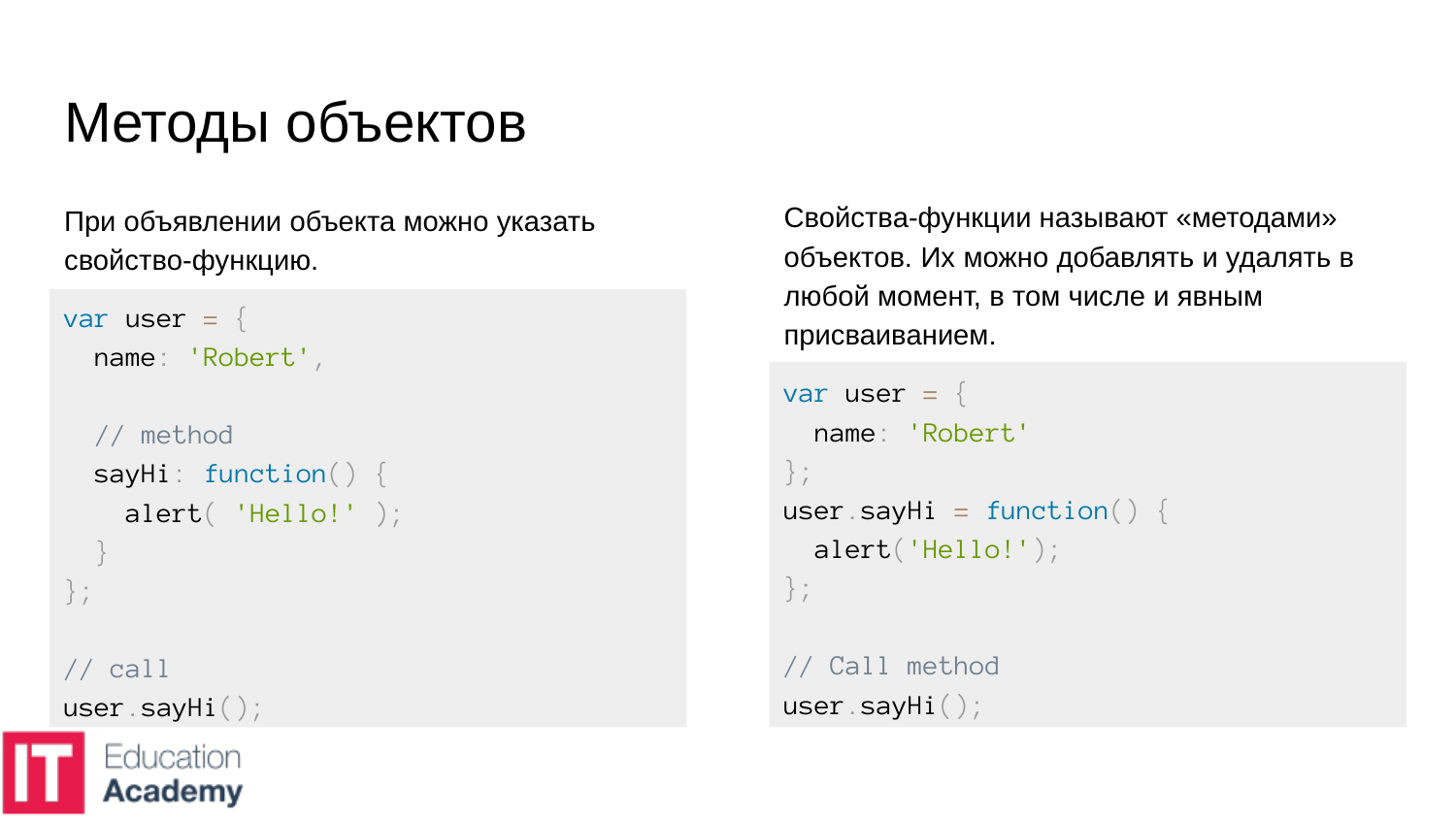

# Методы объектов
При объявлении объекта можно указать свойство-функцию.

Свойства-функции называют «методами» объектов. Их можно добавлять и удалять в любой момент, в том числе и явным присваиванием.
var user = {
  name: 'Robert',
  // method
  sayHi: function() {
    alert( 'Hello!' );
  }
};
// call
user.sayHi();
var user = {
  name: 'Robert'
};
user.sayHi = function() {
  alert('Hello!');
};
// Call method
user.sayHi();